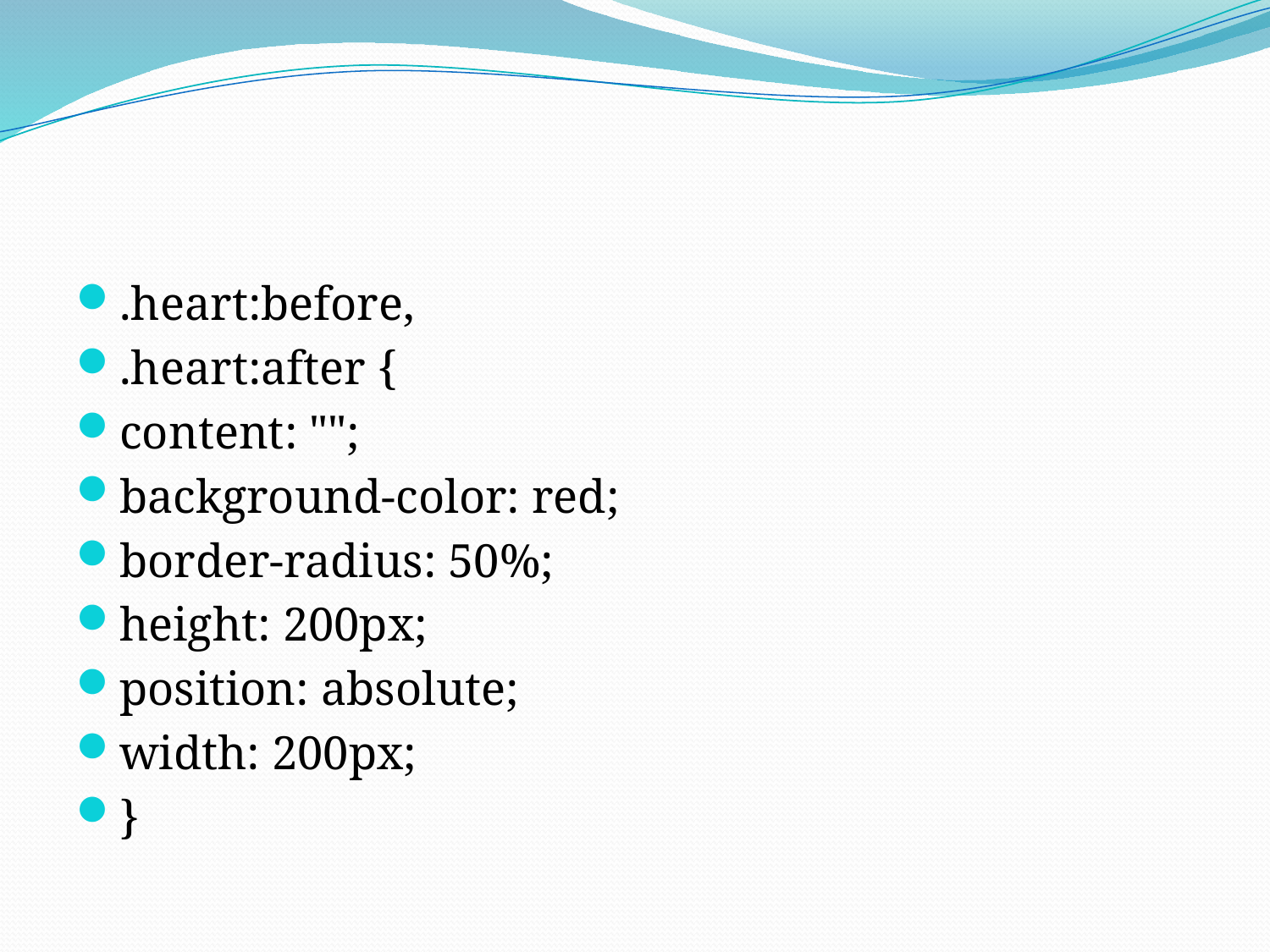

#
.heart:before,
.heart:after {
content: "";
background-color: red;
border-radius: 50%;
height: 200px;
position: absolute;
width: 200px;
}